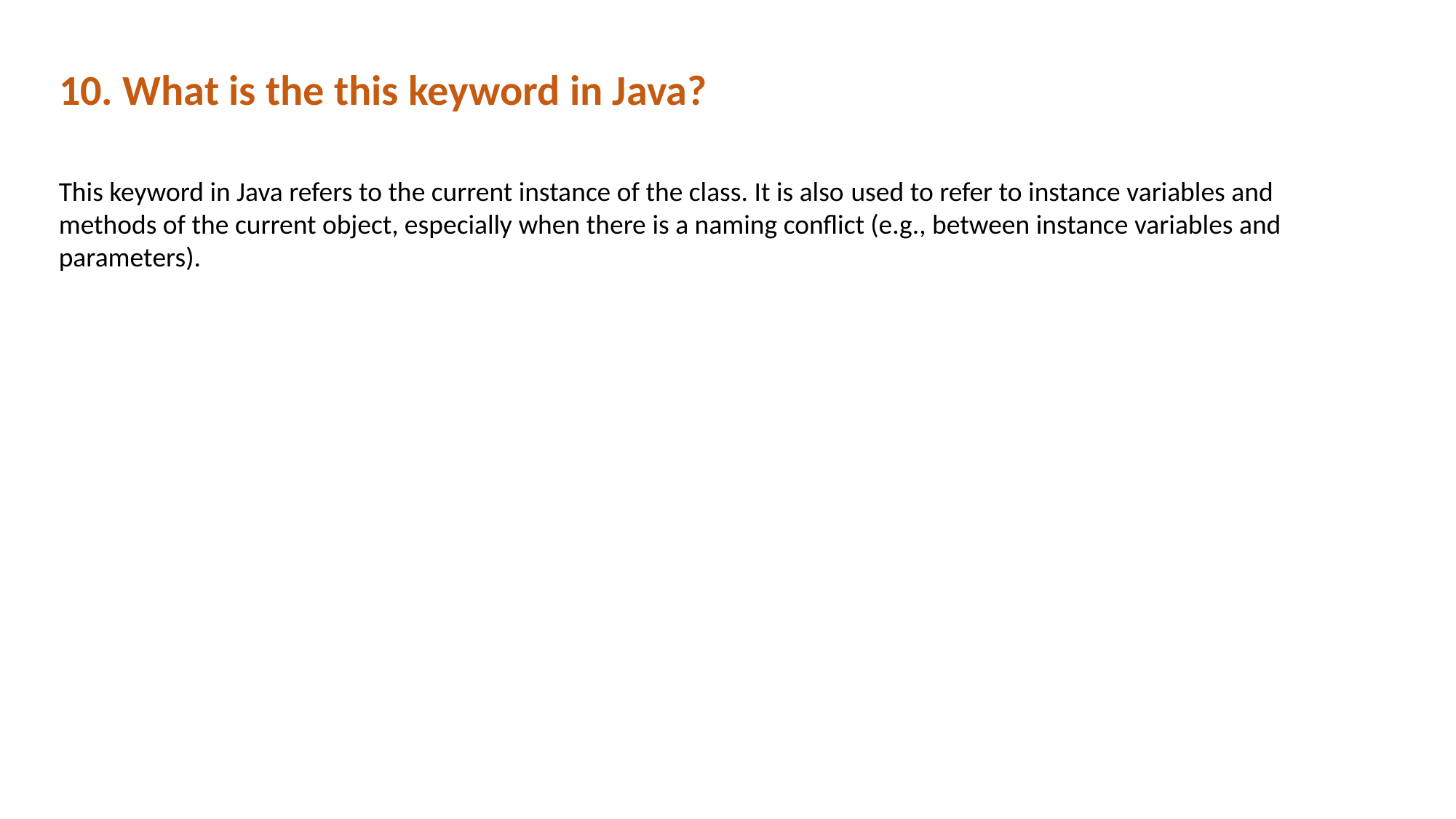

10. What is the this keyword in Java?
This keyword in Java refers to the current instance of the class. It is also used to refer to instance variables and methods of the current object, especially when there is a naming conflict (e.g., between instance variables and parameters).